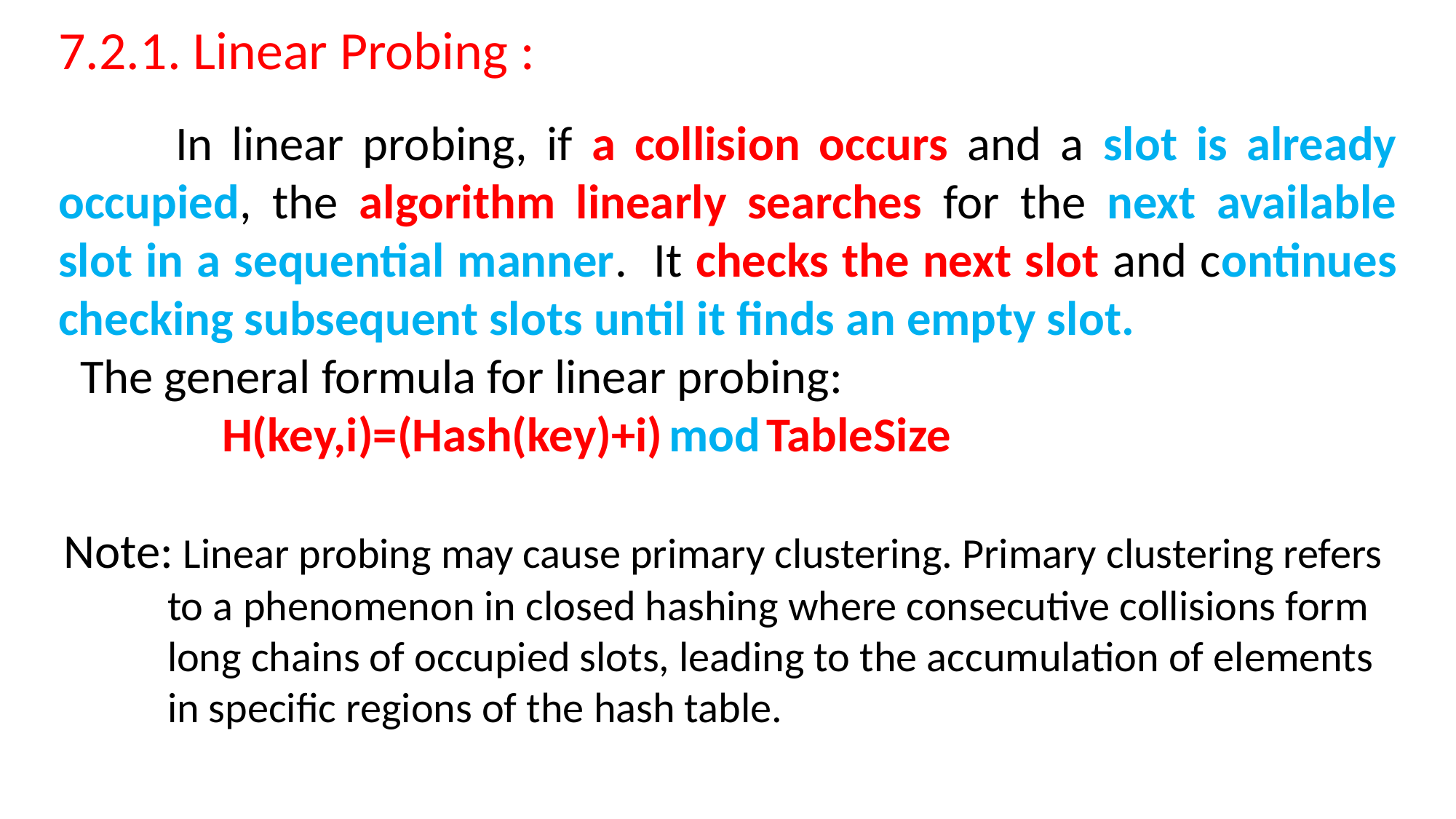

# 7.2.1. Linear Probing :
 	In linear probing, if a collision occurs and a slot is already occupied, the algorithm linearly searches for the next available slot in a sequential manner.  It checks the next slot and continues checking subsequent slots until it finds an empty slot.
  The general formula for linear probing:
H(key,i)=(Hash(key)+i) mod TableSize

Note: Linear probing may cause primary clustering. Primary clustering refers to a phenomenon in closed hashing where consecutive collisions form long chains of occupied slots, leading to the accumulation of elements in specific regions of the hash table.